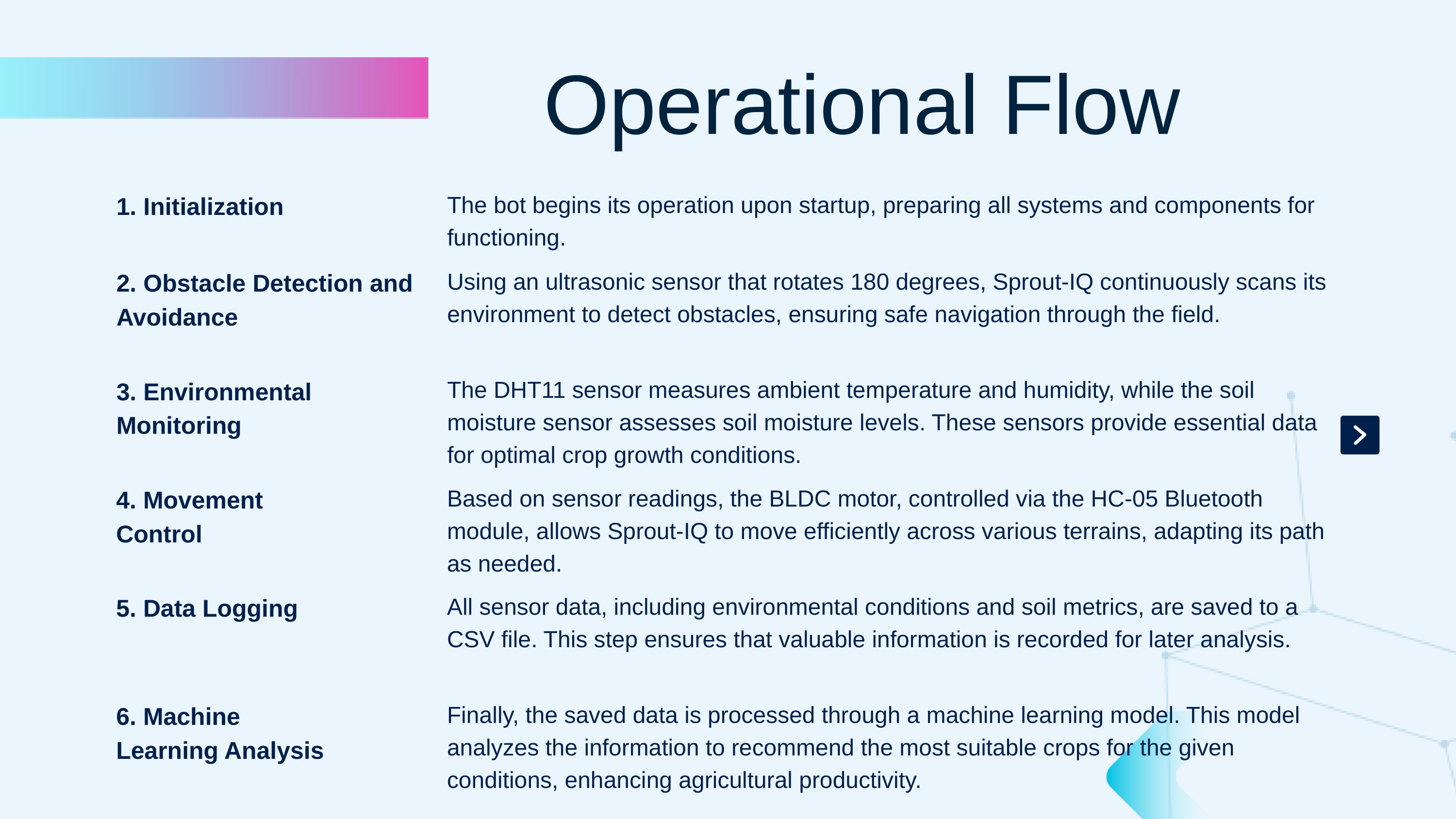

Operational Flow

The bot begins its operation upon startup, preparing all systems and components for functioning.
1. Initialization
Using an ultrasonic sensor that rotates 180 degrees, Sprout-IQ continuously scans its environment to detect obstacles, ensuring safe navigation through the field.
2. Obstacle Detection and Avoidance
The DHT11 sensor measures ambient temperature and humidity, while the soil moisture sensor assesses soil moisture levels. These sensors provide essential data for optimal crop growth conditions.
3. Environmental Monitoring

Based on sensor readings, the BLDC motor, controlled via the HC-05 Bluetooth module, allows Sprout-IQ to move efficiently across various terrains, adapting its path as needed.
4. Movement Control
All sensor data, including environmental conditions and soil metrics, are saved to a CSV file. This step ensures that valuable information is recorded for later analysis.
5. Data Logging
Finally, the saved data is processed through a machine learning model. This model analyzes the information to recommend the most suitable crops for the given conditions, enhancing agricultural productivity.
6. Machine Learning Analysis